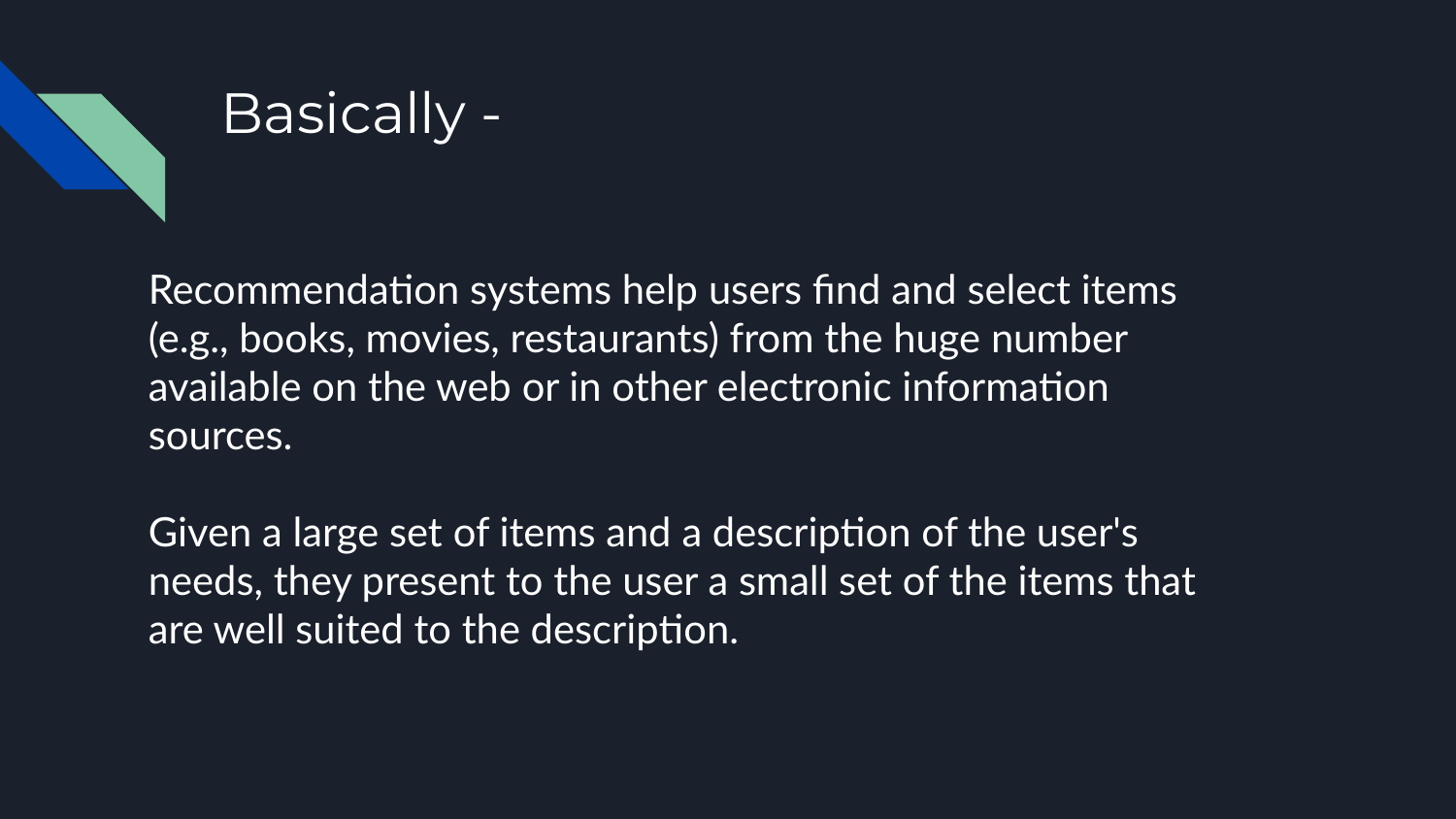

# Basically -
Recommendation systems help users find and select items (e.g., books, movies, restaurants) from the huge number available on the web or in other electronic information sources.

Given a large set of items and a description of the user's needs, they present to the user a small set of the items that are well suited to the description.